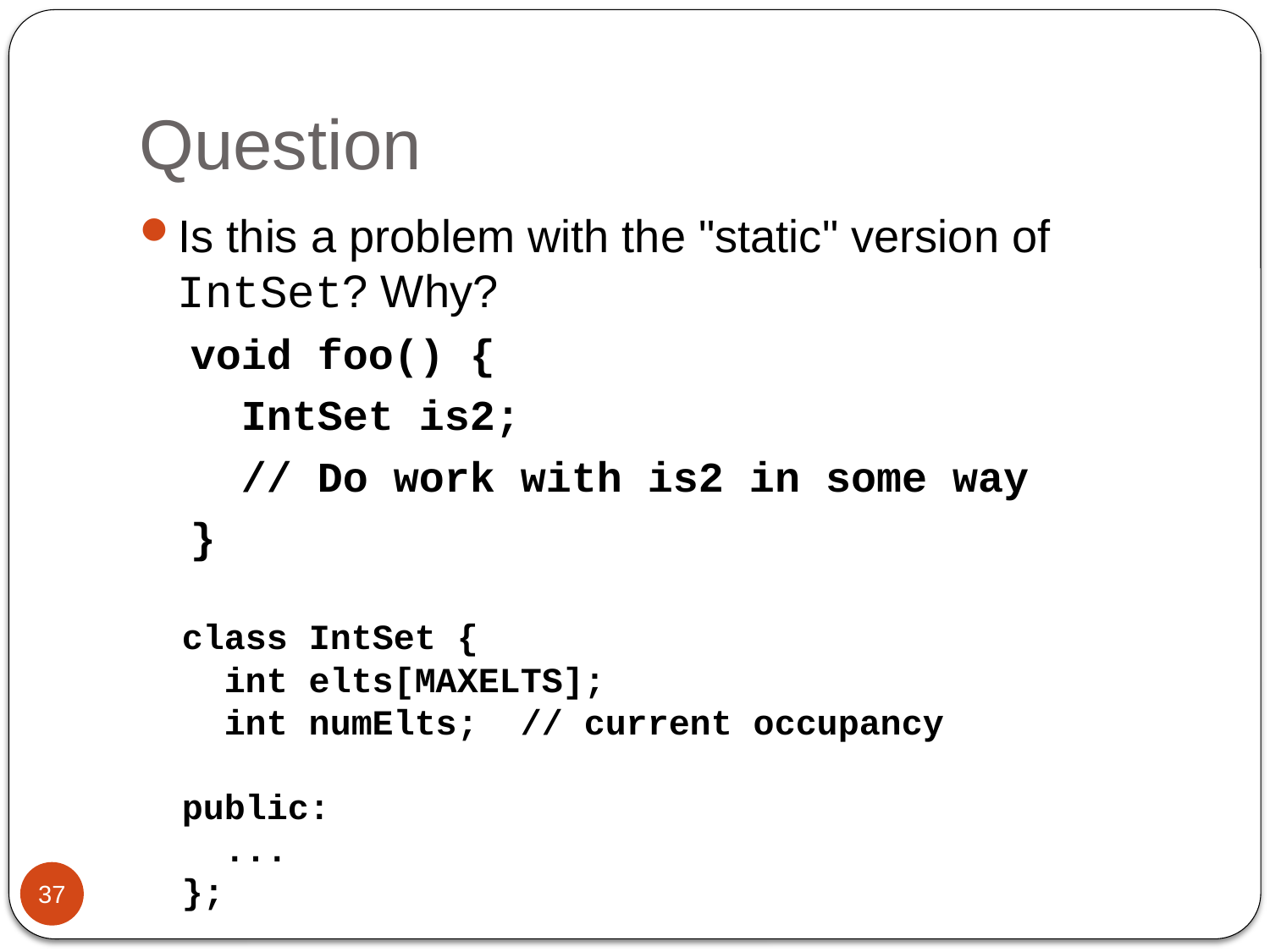

# Question
Is this a problem with the "static" version of IntSet? Why?
  void foo() {
    IntSet is2;
    // Do work with is2 in some way
  }

class IntSet {
  int elts[MAXELTS];
  int numElts;  // current occupancy

public:
  ...
};
37